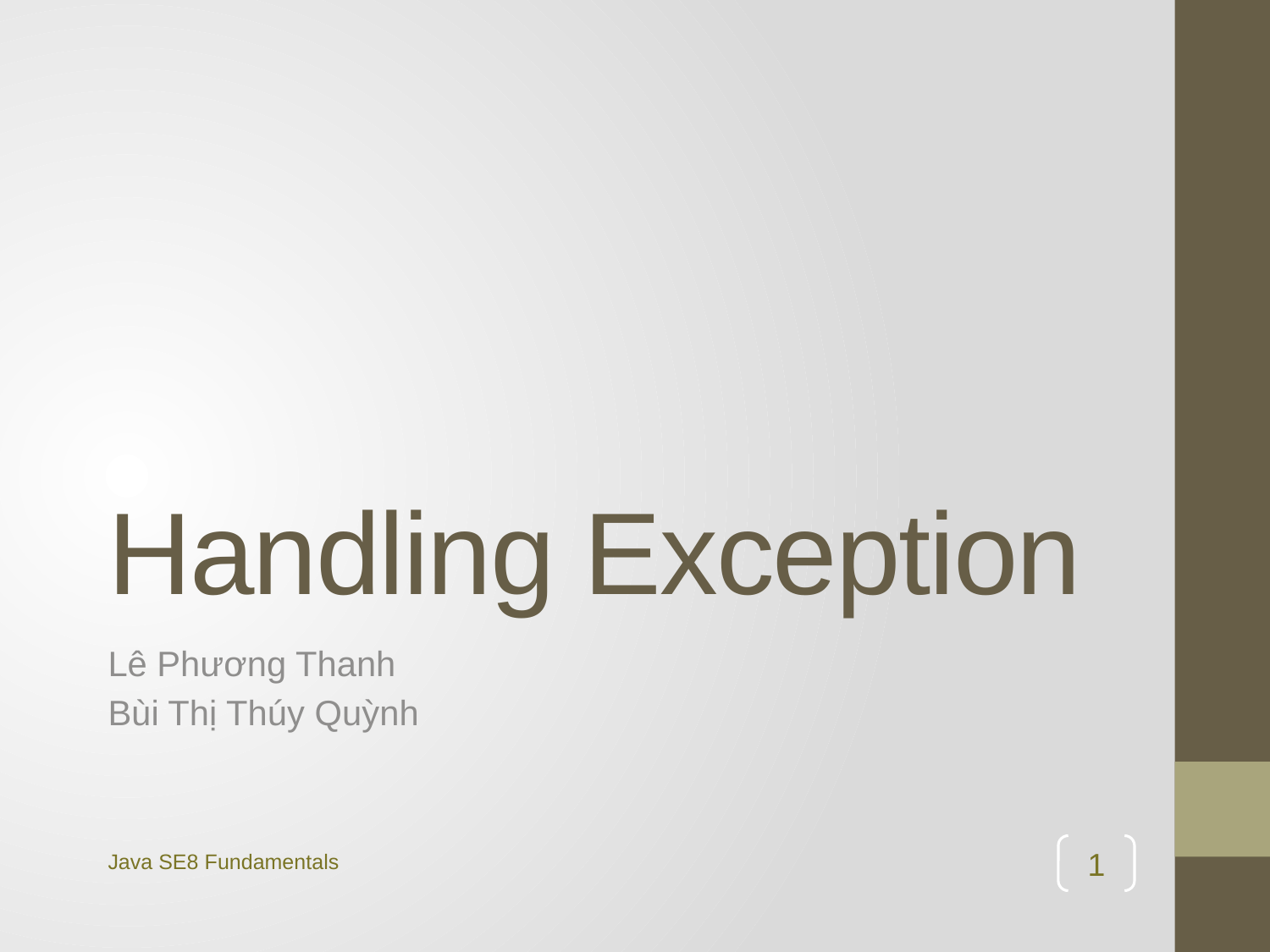

# Handling Exception
Lê Phương Thanh
Bùi Thị Thúy Quỳnh
Java SE8 Fundamentals
1